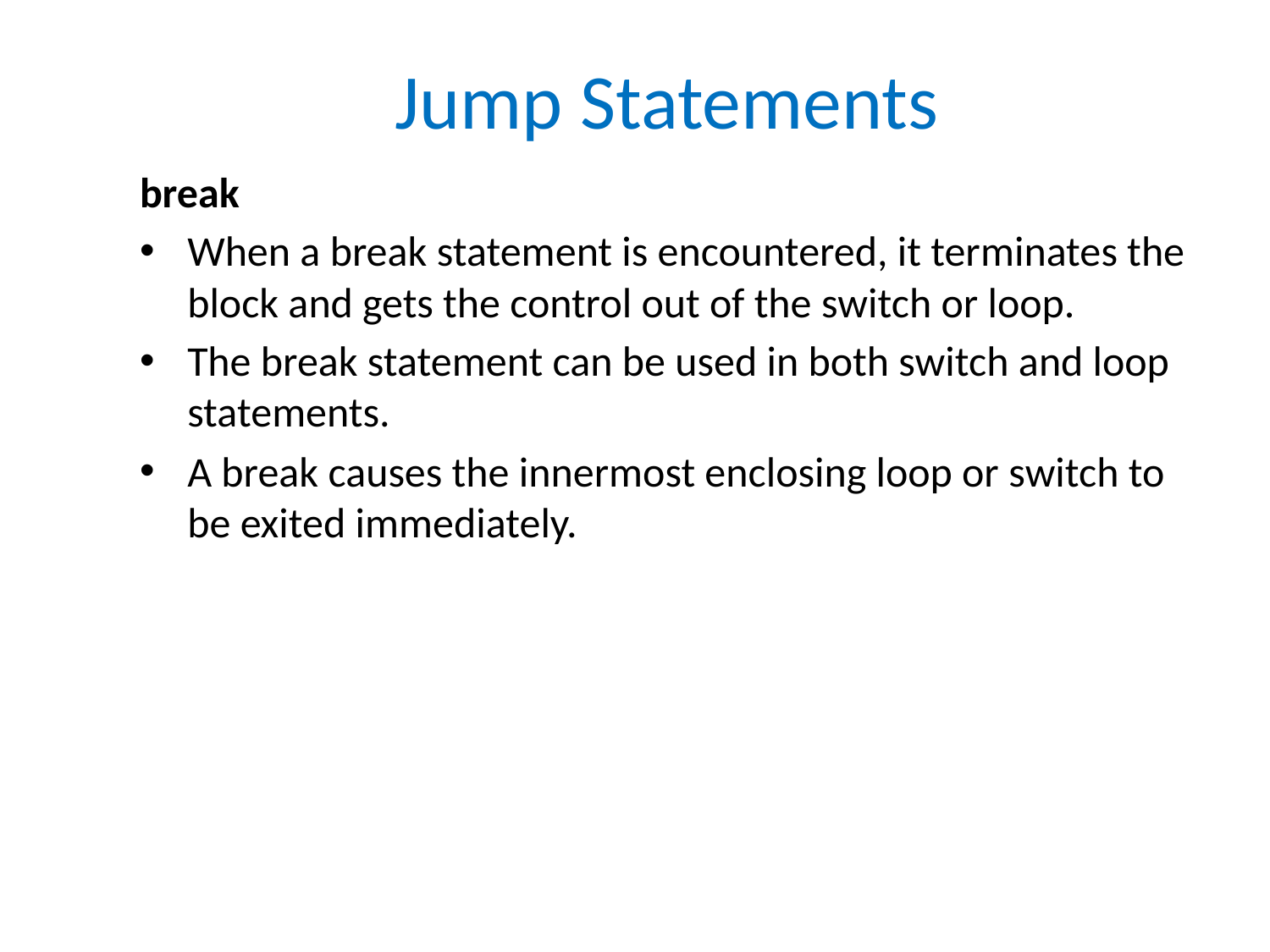

# Jump Statements
break
When a break statement is encountered, it terminates the block and gets the control out of the switch or loop.
The break statement can be used in both switch and loop statements.
A break causes the innermost enclosing loop or switch to be exited immediately.